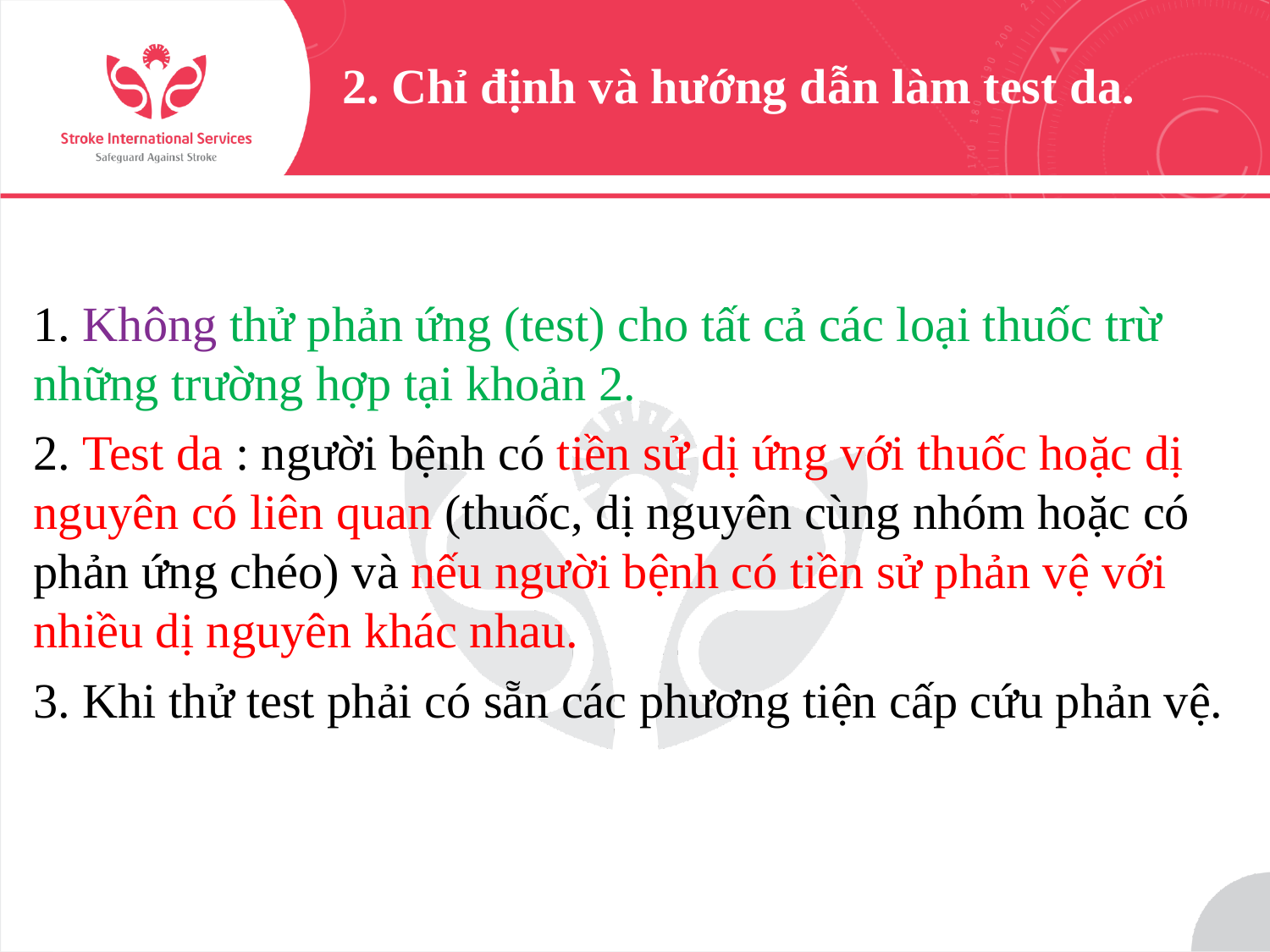

2. Chỉ định và hướng dẫn làm test da.
1. Không thử phản ứng (test) cho tất cả các loại thuốc trừ những trường hợp tại khoản 2.
2. Test da : người bệnh có tiền sử dị ứng với thuốc hoặc dị nguyên có liên quan (thuốc, dị nguyên cùng nhóm hoặc có phản ứng chéo) và nếu người bệnh có tiền sử phản vệ với nhiều dị nguyên khác nhau.
3. Khi thử test phải có sẵn các phương tiện cấp cứu phản vệ.
25